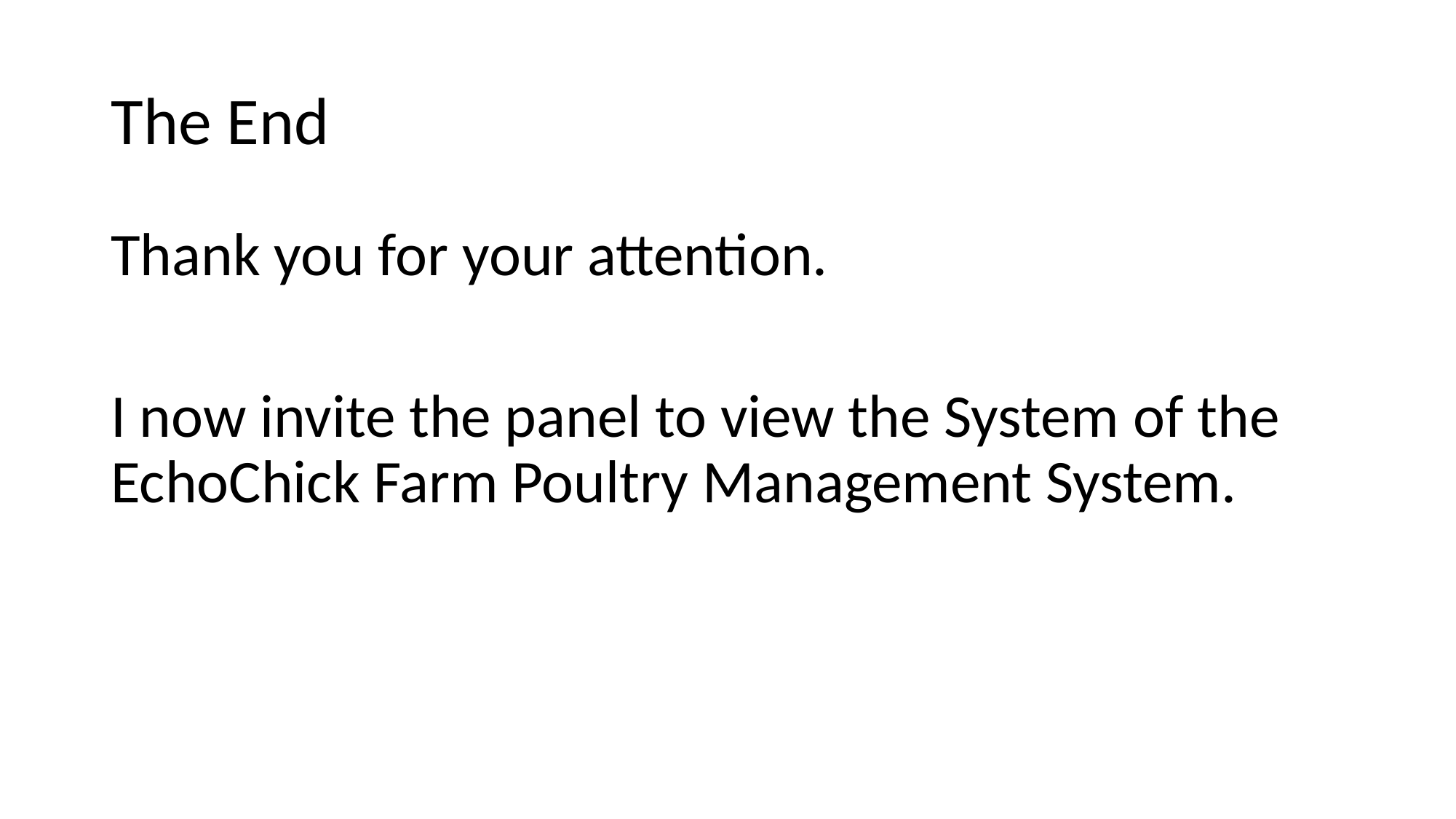

# The End
Thank you for your attention.

I now invite the panel to view the System of the EchoChick Farm Poultry Management System.